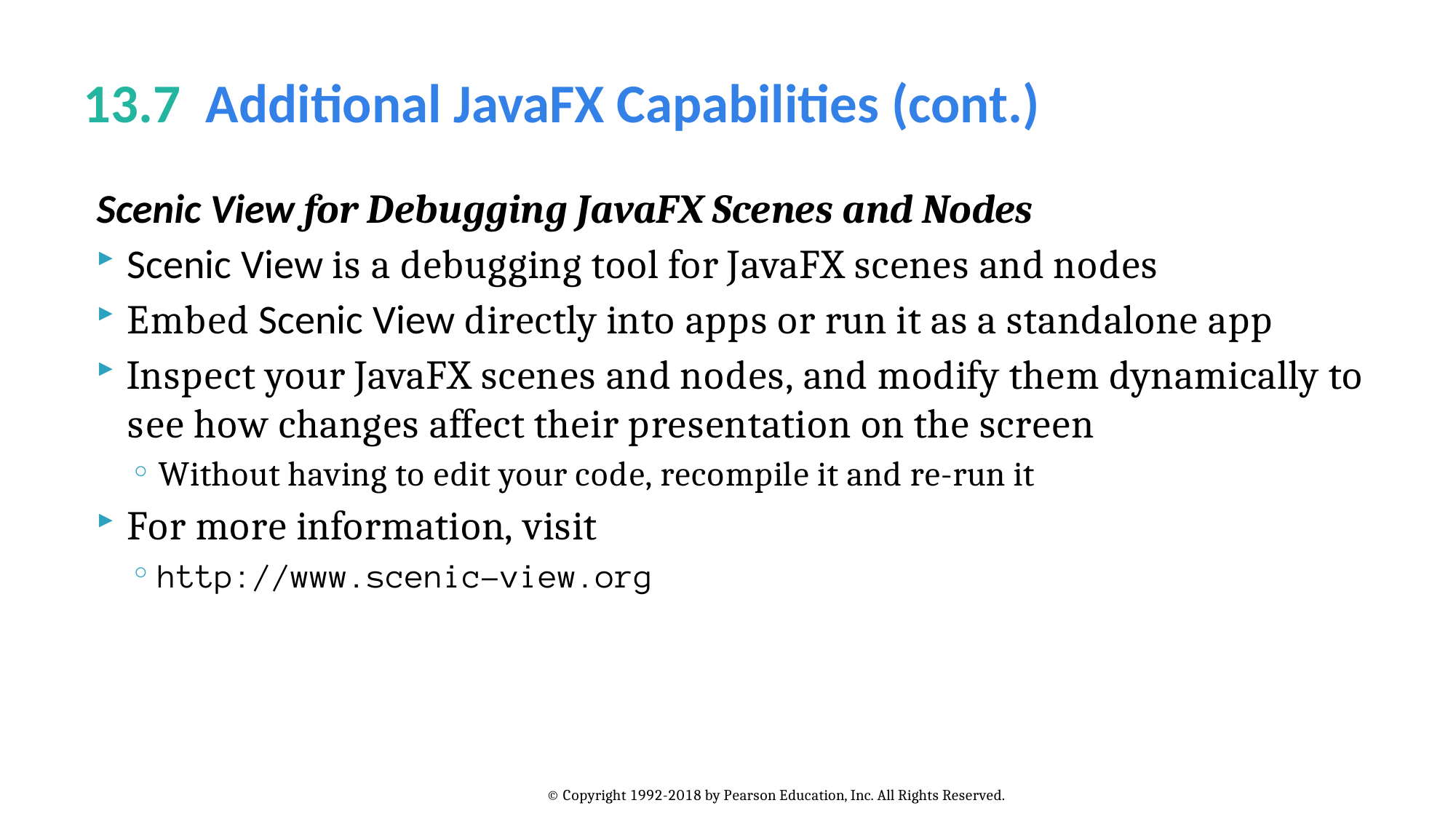

# 13.7  Additional JavaFX Capabilities (cont.)
Scenic View for Debugging JavaFX Scenes and Nodes
Scenic View is a debugging tool for JavaFX scenes and nodes
Embed Scenic View directly into apps or run it as a standalone app
Inspect your JavaFX scenes and nodes, and modify them dynamically to see how changes affect their presentation on the screen
Without having to edit your code, recompile it and re-run it
For more information, visit
http://www.scenic-view.org
© Copyright 1992-2018 by Pearson Education, Inc. All Rights Reserved.